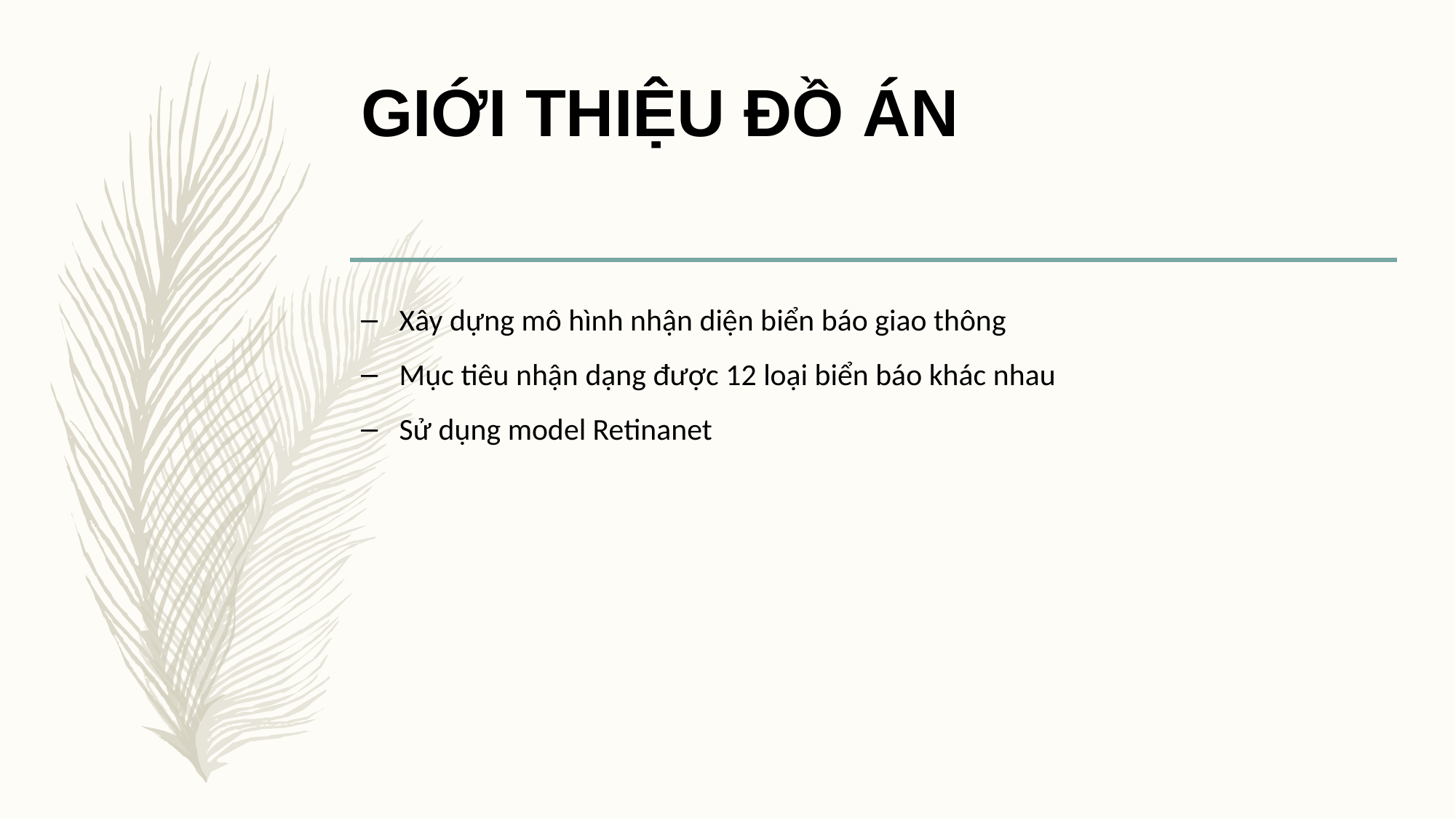

# GIỚI THIỆU ĐỒ ÁN
Xây dựng mô hình nhận diện biển báo giao thông
Mục tiêu nhận dạng được 12 loại biển báo khác nhau
Sử dụng model Retinanet